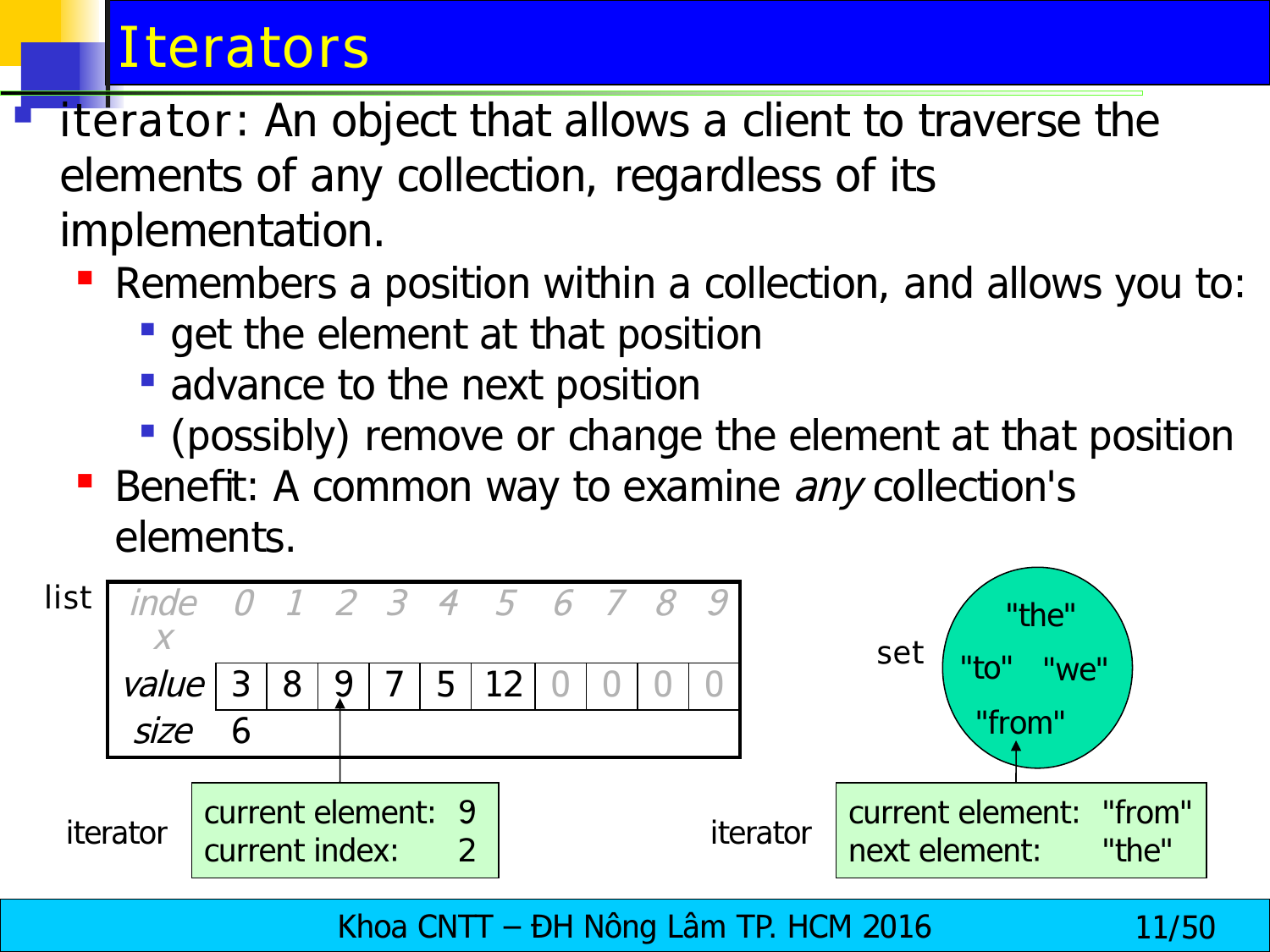

# Iterators
iterator: An object that allows a client to traverse the elements of any collection, regardless of its implementation.
Remembers a position within a collection, and allows you to:
get the element at that position
advance to the next position
(possibly) remove or change the element at that position
Benefit: A common way to examine any collection's elements.

"the"
"to"
"we"
"from"
set

current element:	"from"
next element:	"the"
iterator
list
| index | 0 | 1 | 2 | 3 | 4 | 5 | 6 | 7 | 8 | 9 |
| --- | --- | --- | --- | --- | --- | --- | --- | --- | --- | --- |
| value | 3 | 8 | 9 | 7 | 5 | 12 | 0 | 0 | 0 | 0 |
| size | 6 |  |  |  |  |  |  |  |  |  |

current element:	9
current index:	2
iterator